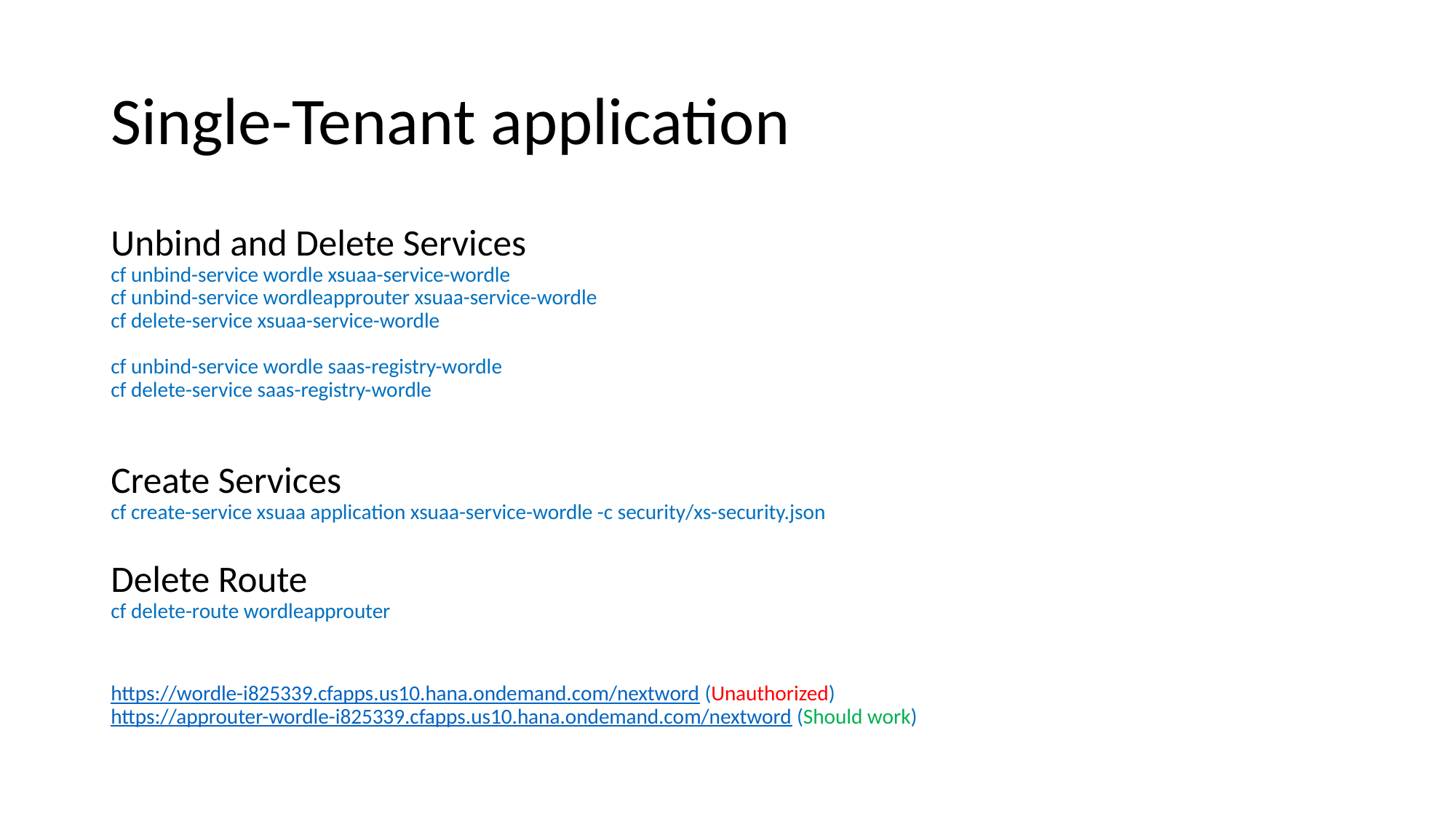

# Single-Tenant application
Unbind and Delete Services
cf unbind-service wordle xsuaa-service-wordle
cf unbind-service wordleapprouter xsuaa-service-wordle
cf delete-service xsuaa-service-wordle

cf unbind-service wordle saas-registry-wordle
cf delete-service saas-registry-wordle

Create Services
cf create-service xsuaa application xsuaa-service-wordle -c security/xs-security.json

Delete Route
cf delete-route wordleapprouter

https://wordle-i825339.cfapps.us10.hana.ondemand.com/nextword (Unauthorized)
https://approuter-wordle-i825339.cfapps.us10.hana.ondemand.com/nextword (Should work)